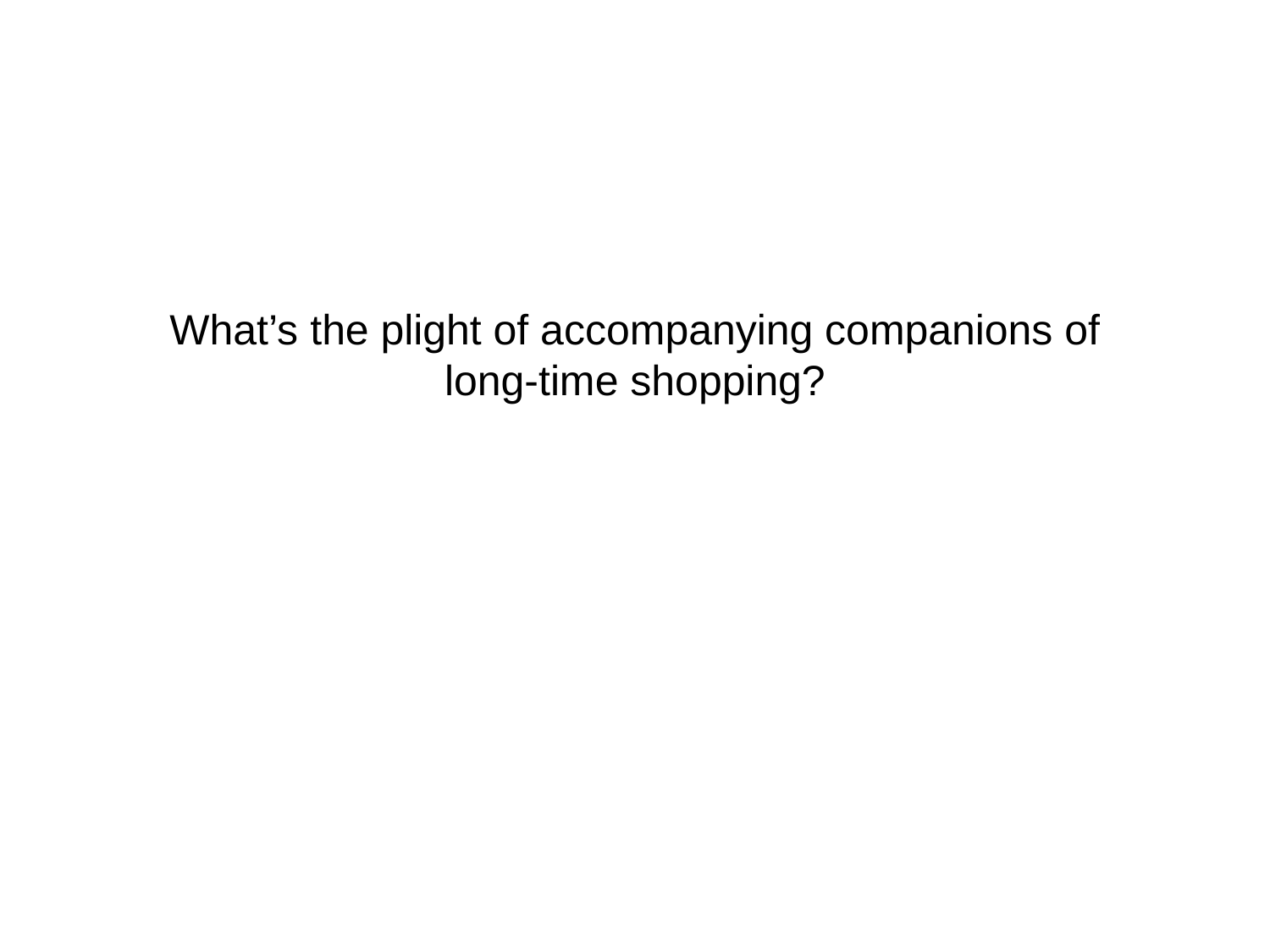

What’s the plight of accompanying companions of long-time shopping?
It can cause mental tiring from the constant display of goods and physical fatigue from hours of walking,
inspecting goods,
and carrying shopping bags.